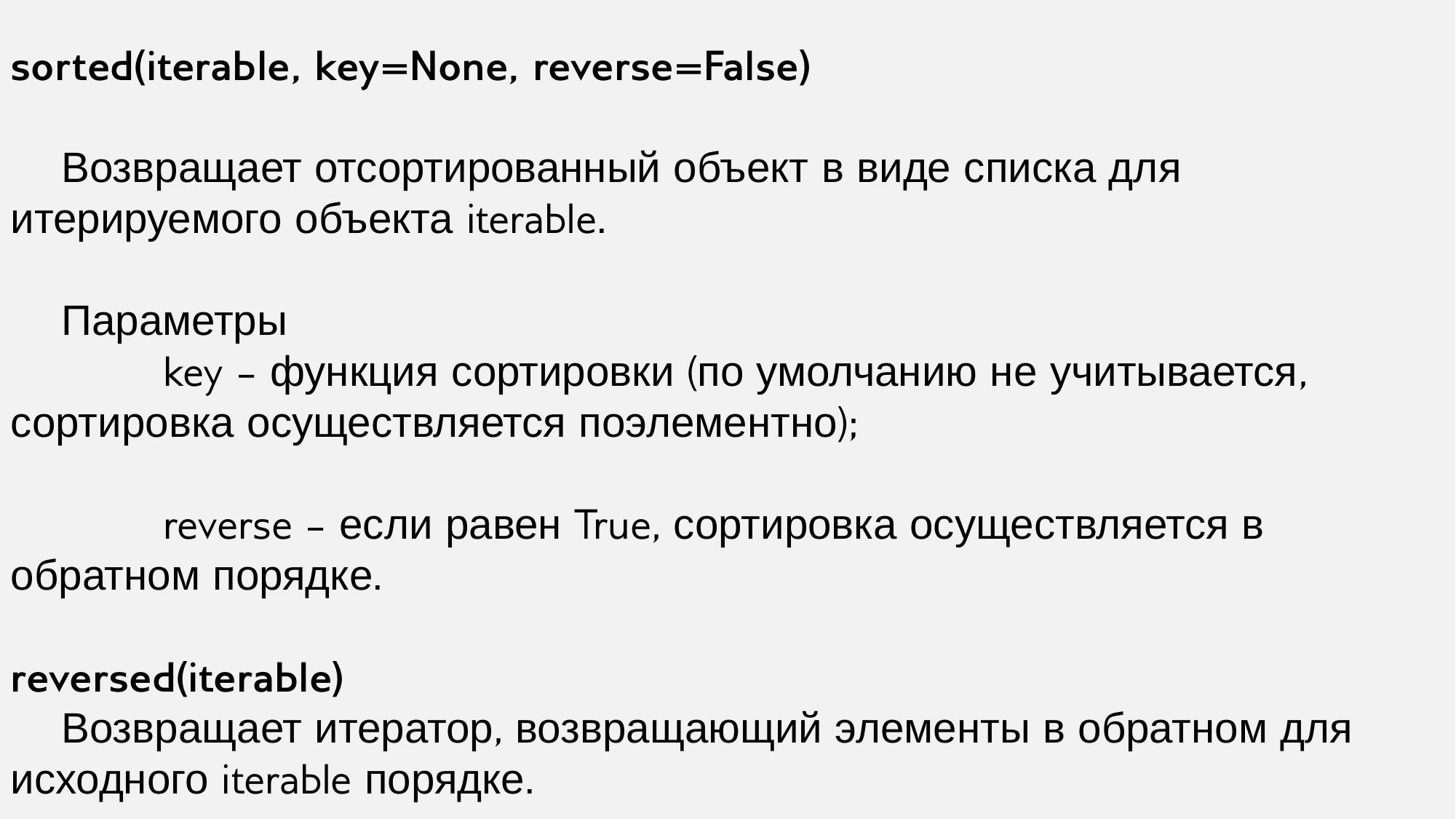

sorted(iterable, key=None, reverse=False)

    Возвращает отсортированный объект в виде списка для итерируемого объекта iterable.

    Параметры
            key – функция сортировки (по умолчанию не учитывается, сортировка осуществляется поэлементно);

            reverse – если равен True, сортировка осуществляется в обратном порядке.

reversed(iterable)
    Возвращает итератор, возвращающий элементы в обратном для исходного iterable порядке.